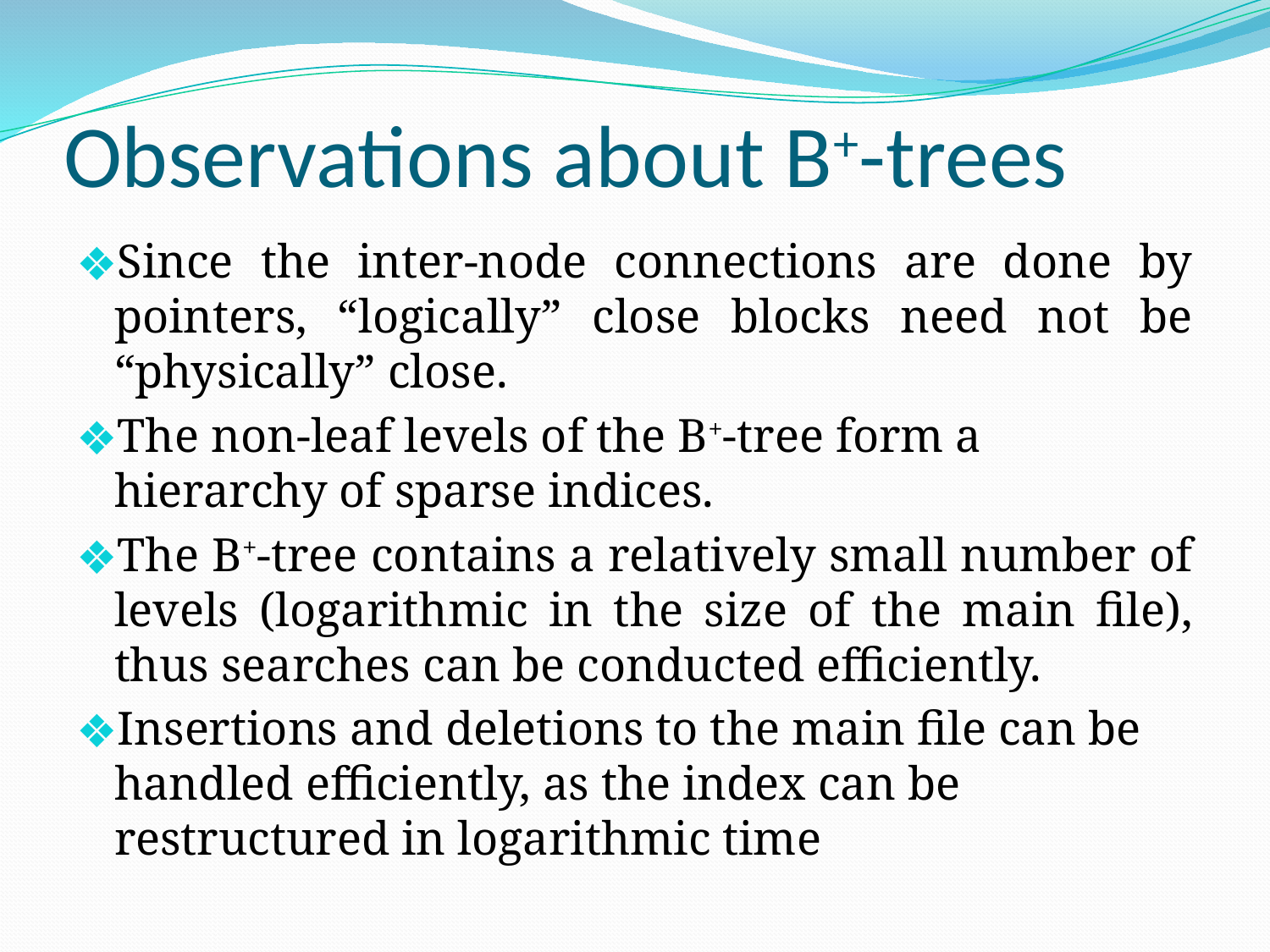

# Observations about B+-trees
Since the inter-node connections are done by pointers, “logically” close blocks need not be “physically” close.
The non-leaf levels of the B+-tree form a hierarchy of sparse indices.
The B+-tree contains a relatively small number of levels (logarithmic in the size of the main file), thus searches can be conducted efficiently.
Insertions and deletions to the main file can be handled efficiently, as the index can be restructured in logarithmic time